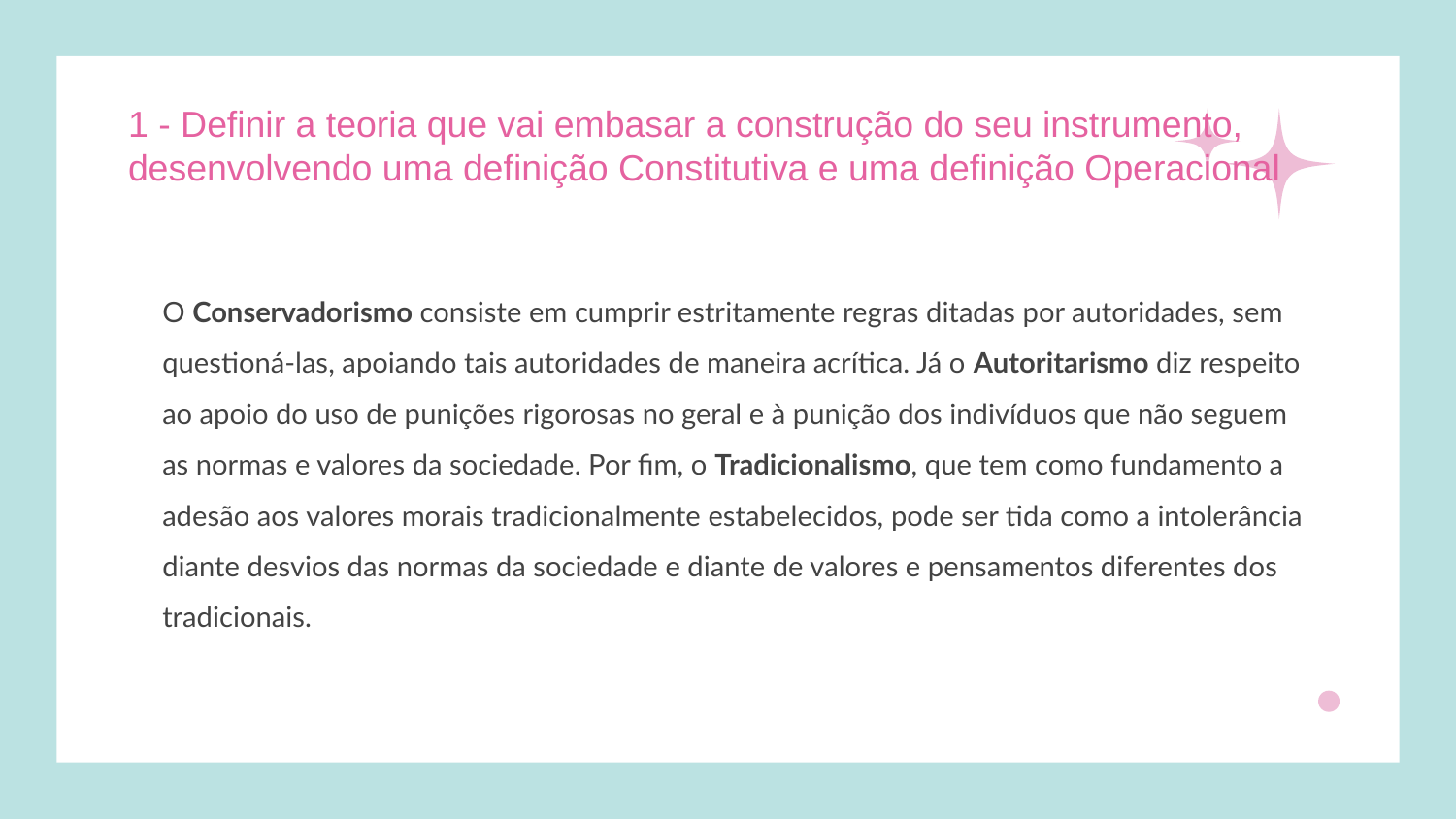

# 1 - Definir a teoria que vai embasar a construção do seu instrumento, desenvolvendo uma definição Constitutiva e uma definição Operacional

O Conservadorismo consiste em cumprir estritamente regras ditadas por autoridades, sem questioná-las, apoiando tais autoridades de maneira acrítica. Já o Autoritarismo diz respeito ao apoio do uso de punições rigorosas no geral e à punição dos indivíduos que não seguem as normas e valores da sociedade. Por fim, o Tradicionalismo, que tem como fundamento a adesão aos valores morais tradicionalmente estabelecidos, pode ser tida como a intolerância diante desvios das normas da sociedade e diante de valores e pensamentos diferentes dos tradicionais.